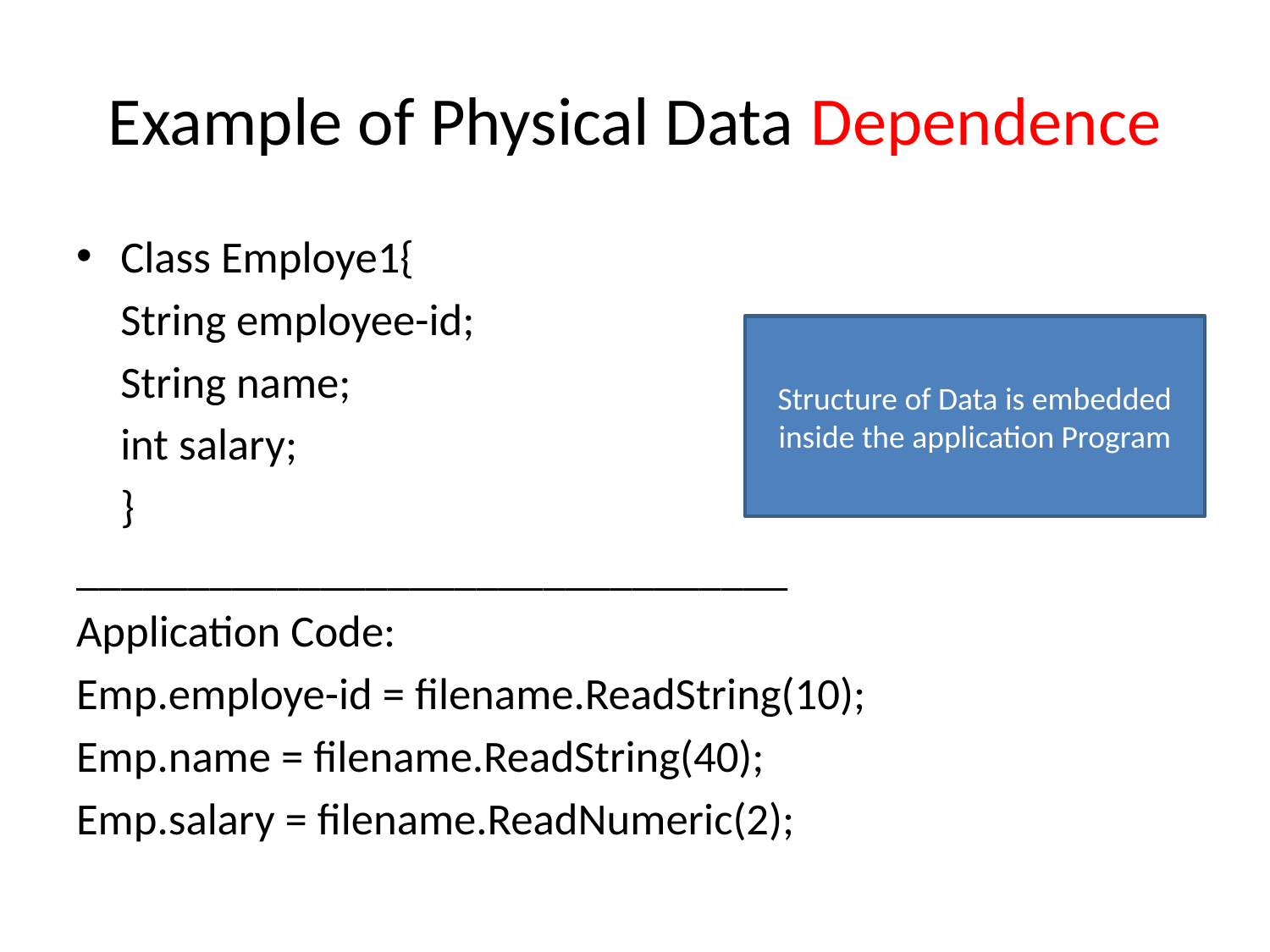

# Example of Physical Data Dependence
Class Employe1{
	String employee-id;
	String name;
	int salary;
	}
________________________________
Application Code:
Emp.employe-id = filename.ReadString(10);
Emp.name = filename.ReadString(40);
Emp.salary = filename.ReadNumeric(2);
Structure of Data is embedded inside the application Program